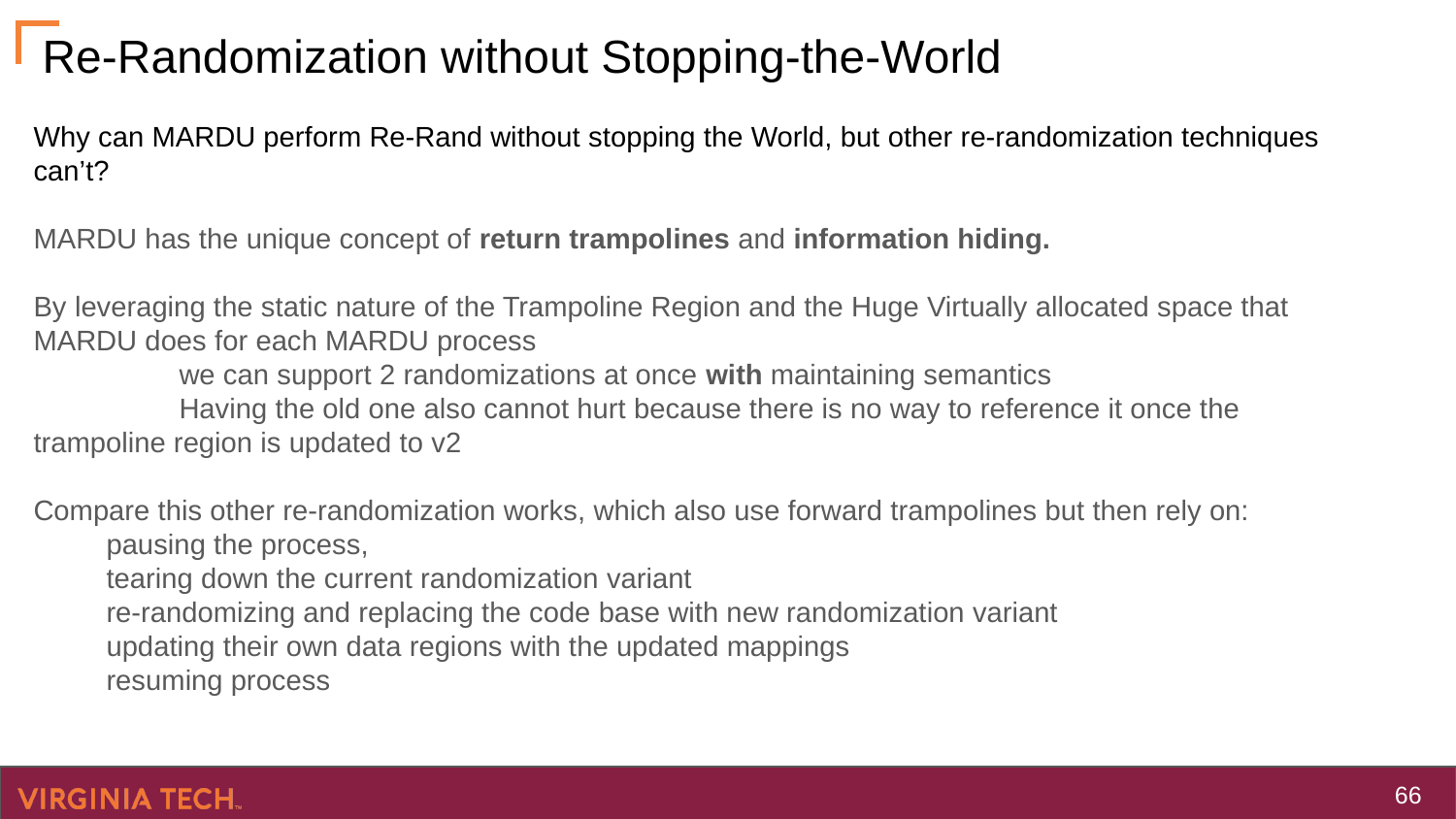

# Re-Randomization without Stopping-the-World
Why can MARDU perform Re-Rand without stopping the World, but other re-randomization techniques can’t?

MARDU has the unique concept of return trampolines and information hiding.

By leveraging the static nature of the Trampoline Region and the Huge Virtually allocated space that MARDU does for each MARDU process
	we can support 2 randomizations at once with maintaining semantics
	Having the old one also cannot hurt because there is no way to reference it once the trampoline region is updated to v2

Compare this other re-randomization works, which also use forward trampolines but then rely on:
pausing the process,
tearing down the current randomization variant
re-randomizing and replacing the code base with new randomization variant
updating their own data regions with the updated mappings
resuming process

66